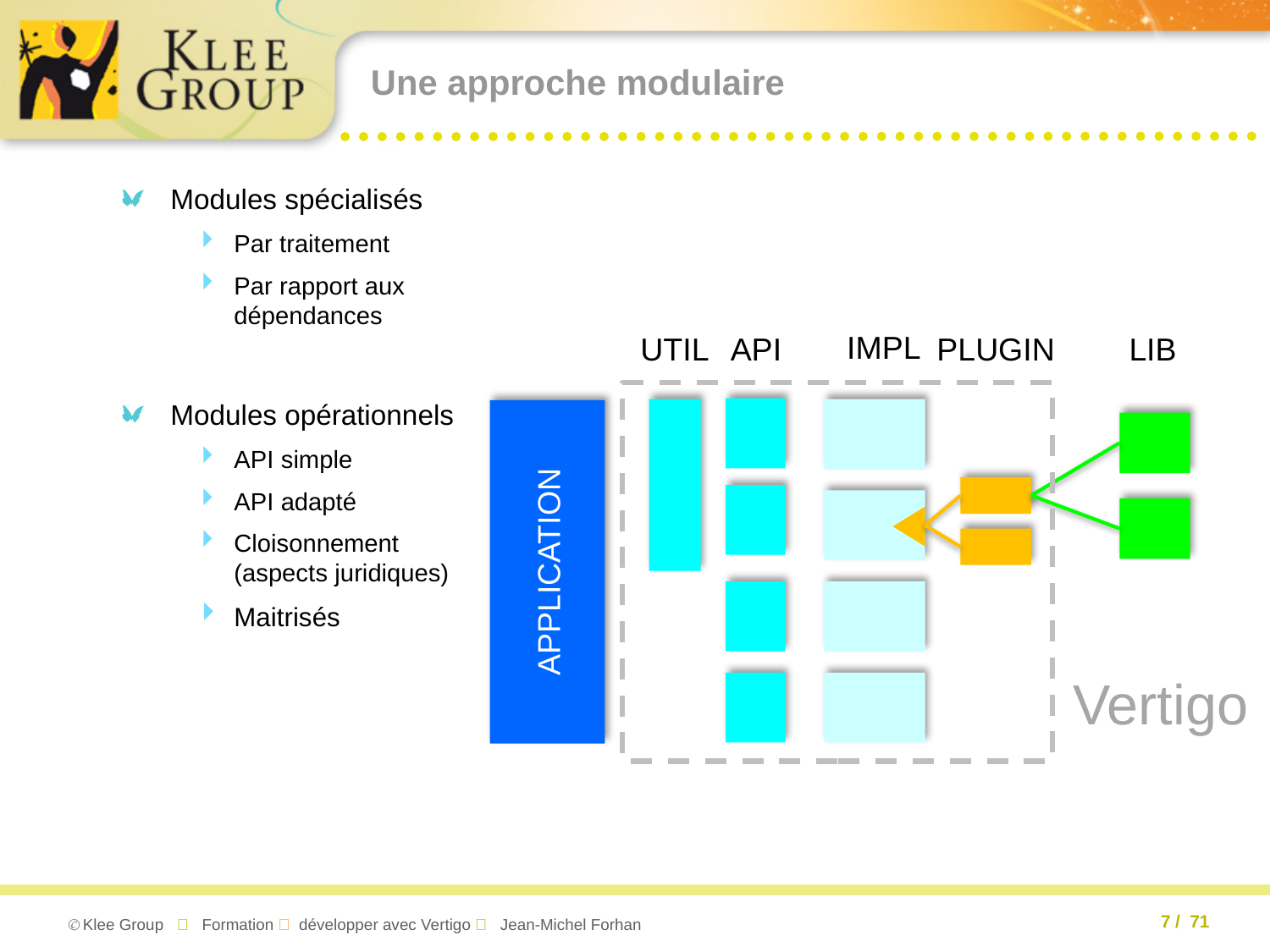

# Une approche modulaire
Modules spécialisés
Par traitement
Par rapport aux dépendances

Modules opérationnels
API simple
API adapté
Cloisonnement (aspects juridiques)
Maitrisés

IMPL
UTIL
API
PLUGIN
LIB

APPLICATION

Vertigo